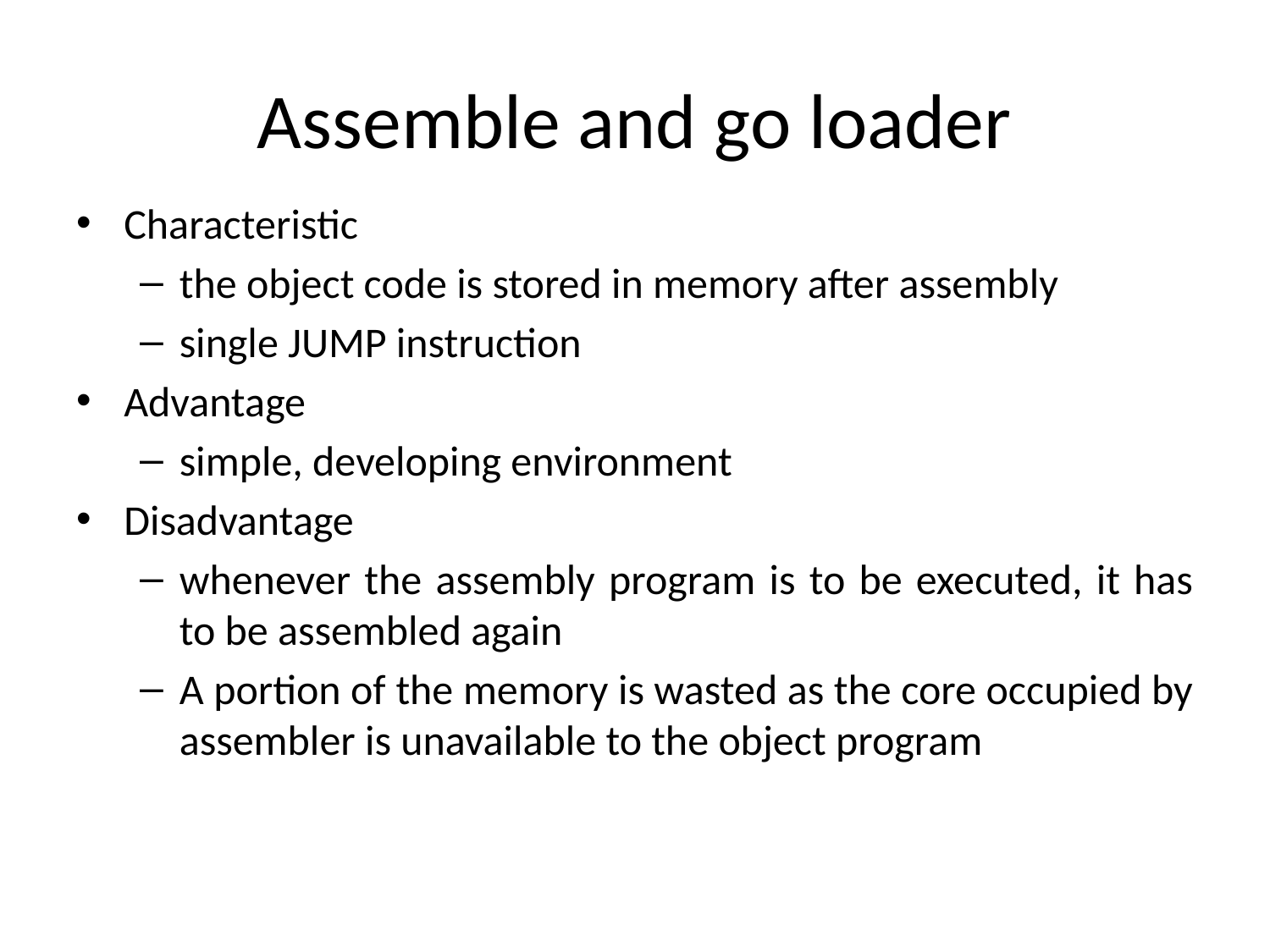

# Assemble and go loader
Characteristic
the object code is stored in memory after assembly
single JUMP instruction
Advantage
simple, developing environment
Disadvantage
whenever the assembly program is to be executed, it has to be assembled again
A portion of the memory is wasted as the core occupied by assembler is unavailable to the object program